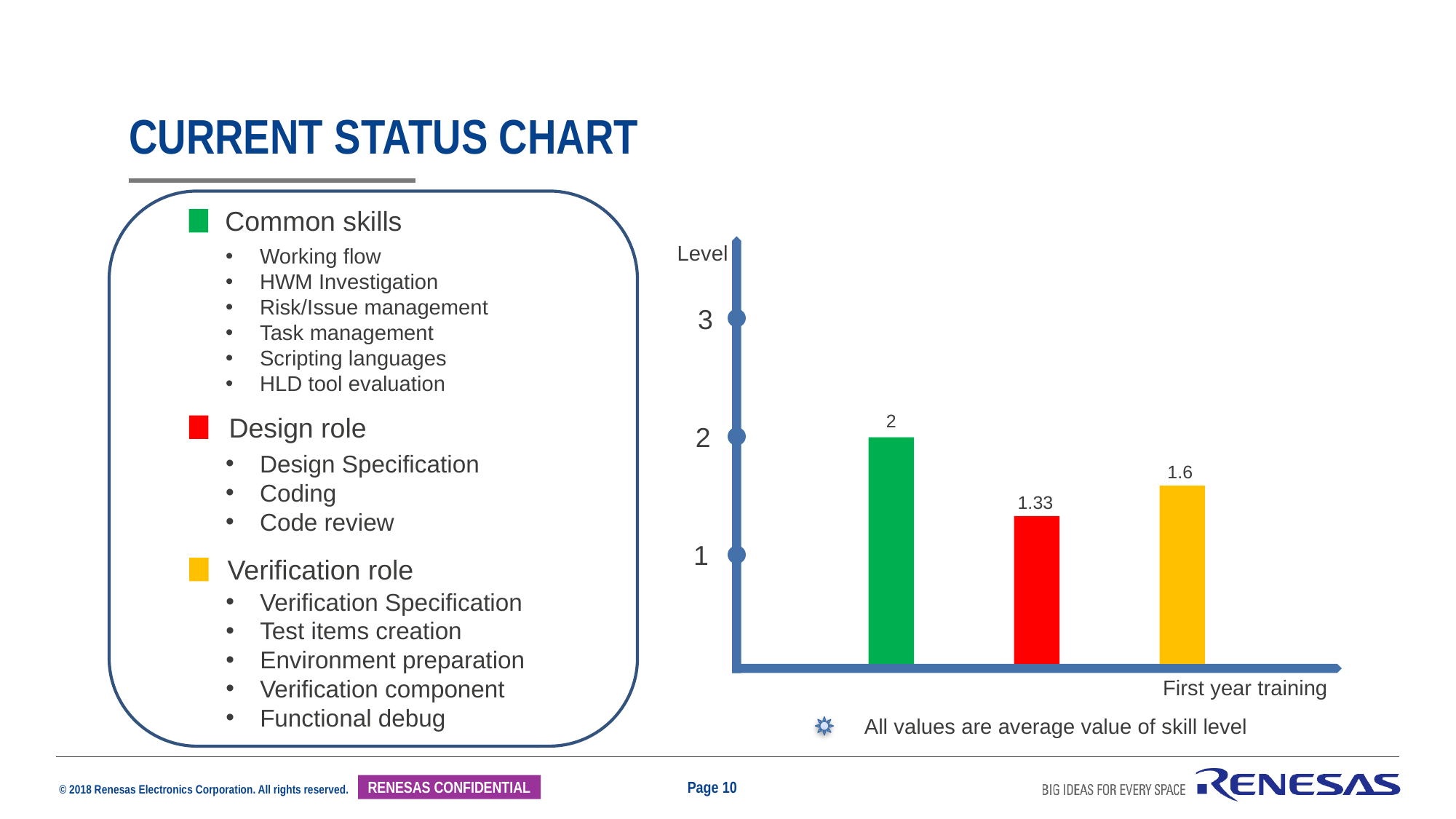

# CURRENT STATUS chart

Common skills

Working flow
HWM Investigation
Risk/Issue management
Task management
Scripting languages
HLD tool evaluation
Design role

Design Specification
Coding
Code review
Verification role

Verification Specification
Test items creation
Environment preparation
Verification component
Functional debug
Level
3

2
2

1.6
1.33

1

First year training
All values are average value of skill level

Page 10